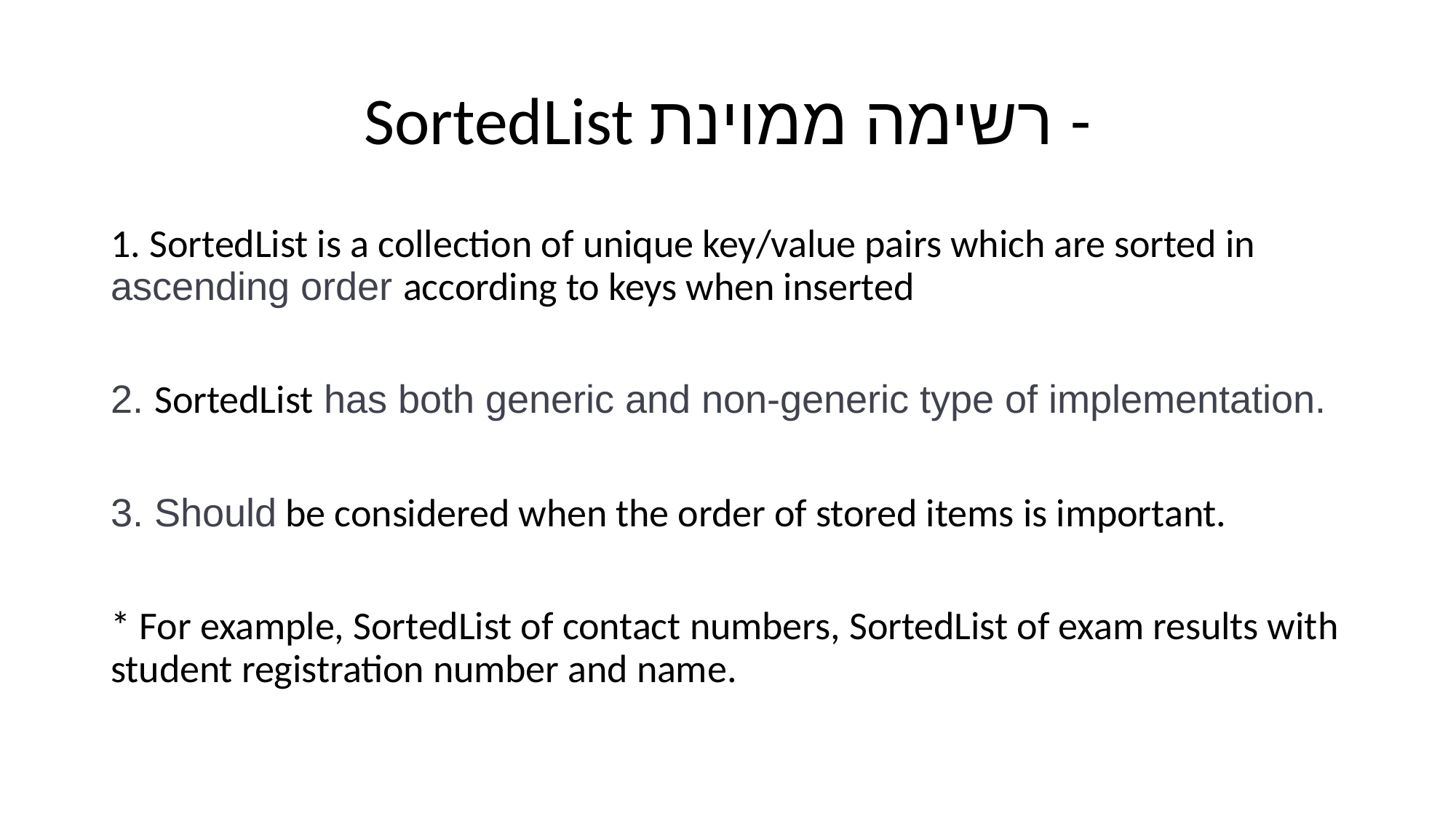

# SortedList רשימה ממוינת -
1. SortedList is a collection of unique key/value pairs which are sorted in ascending order according to keys when inserted

2. SortedList has both generic and non-generic type of implementation.

3. Should be considered when the order of stored items is important.

* For example, SortedList of contact numbers, SortedList of exam results with student registration number and name.